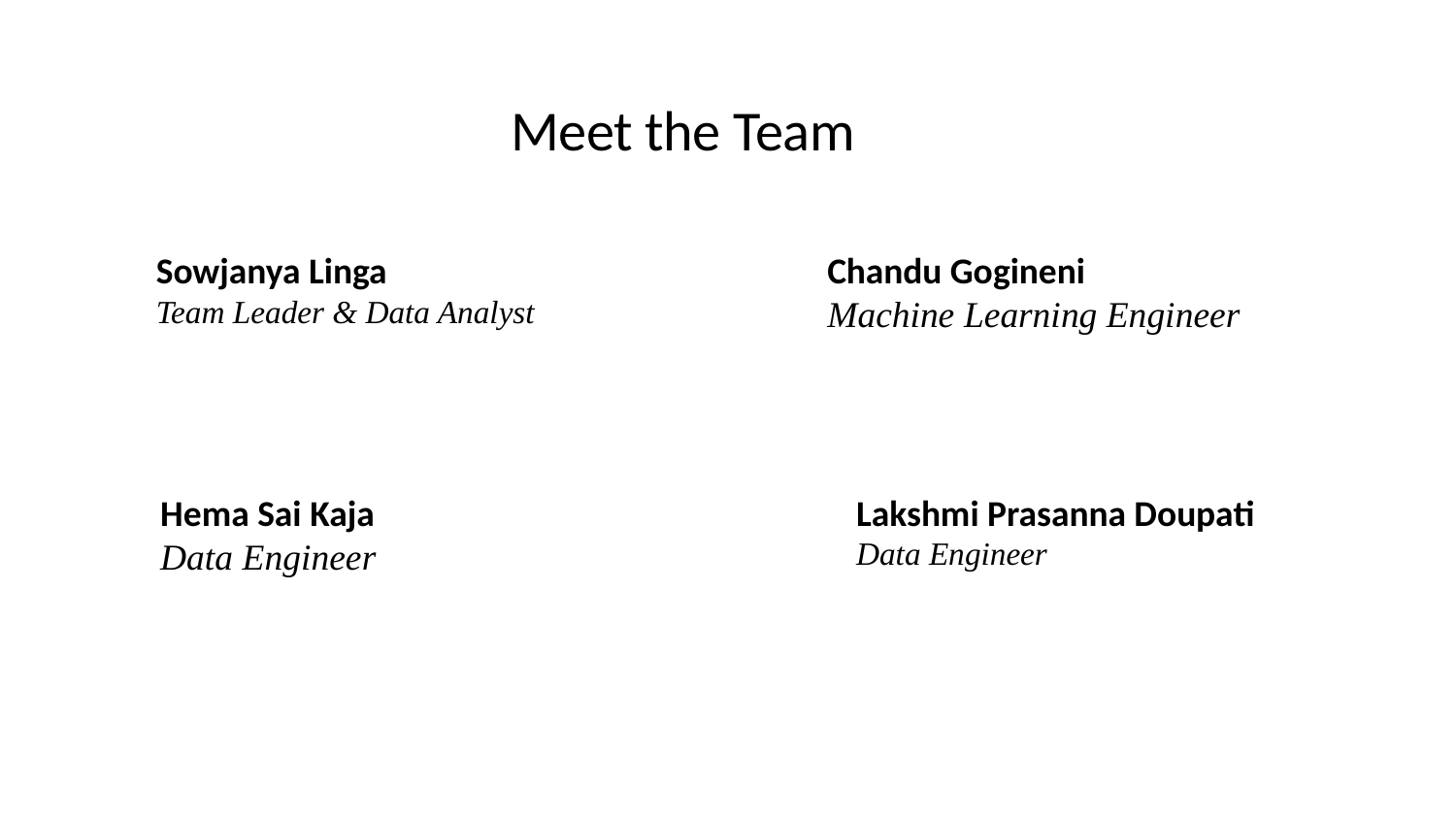

# Meet the Team

Sowjanya Linga
Team Leader & Data Analyst
Chandu Gogineni
Machine Learning Engineer
Hema Sai Kaja
Data Engineer
Lakshmi Prasanna Doupati
Data Engineer